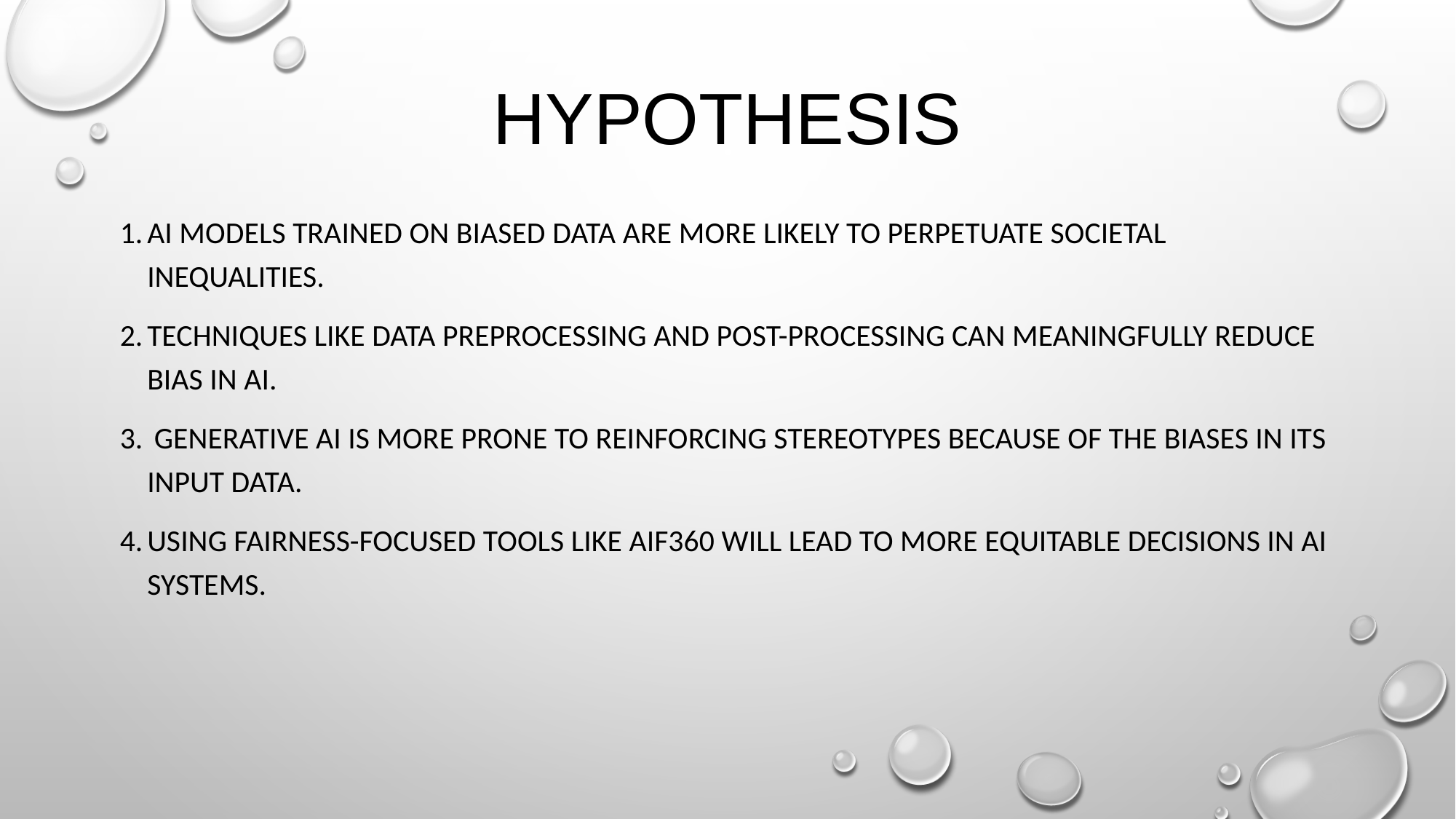

# Hypothesis
AI models trained on biased data are more likely to perpetuate societal inequalities.
Techniques like data preprocessing and post-processing can meaningfully reduce bias in AI.
 Generative AI is more prone to reinforcing stereotypes because of the biases in its input data.
Using fairness-focused tools like AIF360 will lead to more equitable decisions in AI systems.